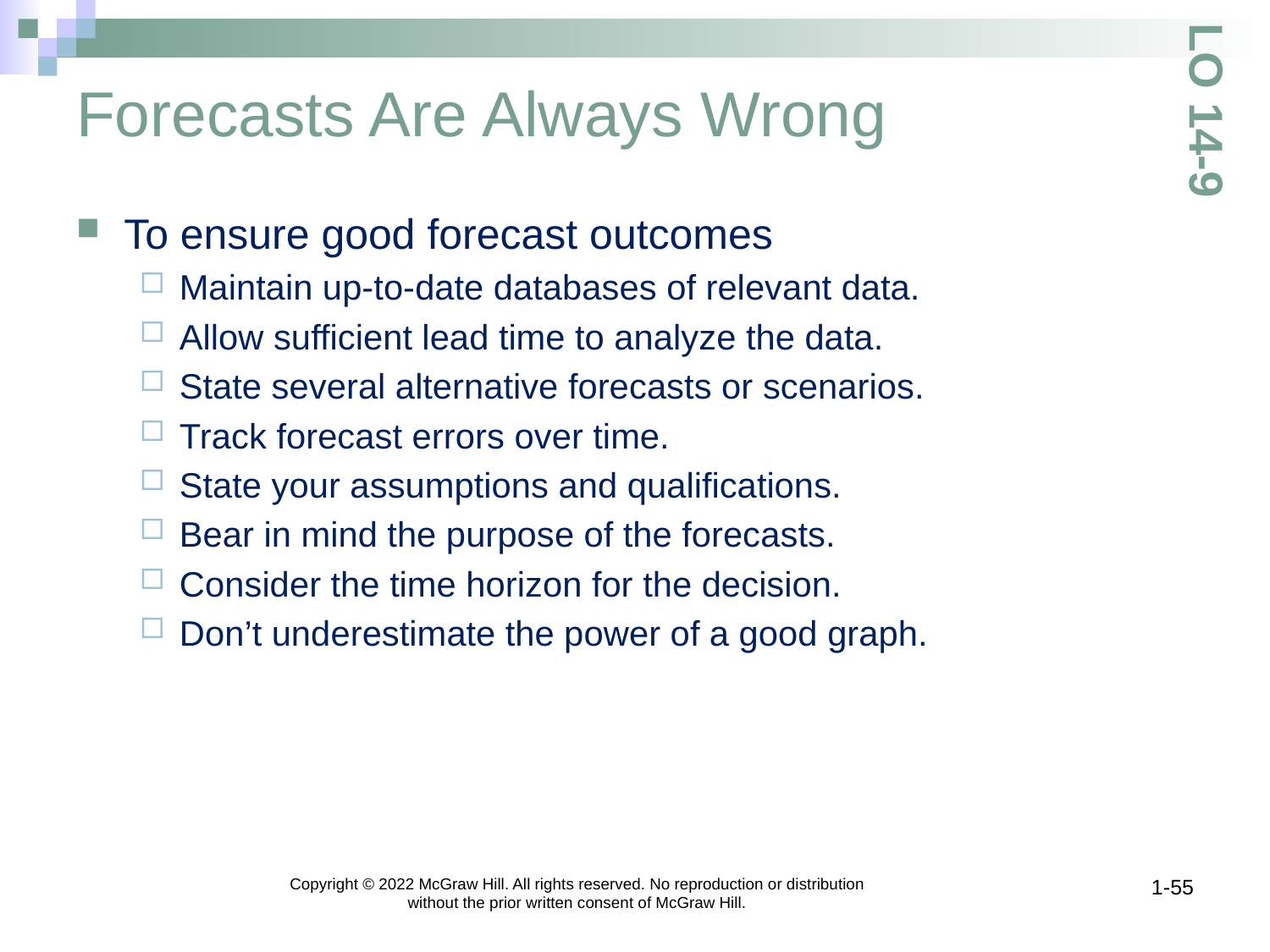

# Forecasts Are Always Wrong
LO 14-9
To ensure good forecast outcomes
Maintain up-to-date databases of relevant data.
Allow sufficient lead time to analyze the data.
State several alternative forecasts or scenarios.
Track forecast errors over time.
State your assumptions and qualifications.
Bear in mind the purpose of the forecasts.
Consider the time horizon for the decision.
Don’t underestimate the power of a good graph.

Copyright © 2022 McGraw Hill. All rights reserved. No reproduction or distribution without the prior written consent of McGraw Hill.
1-55